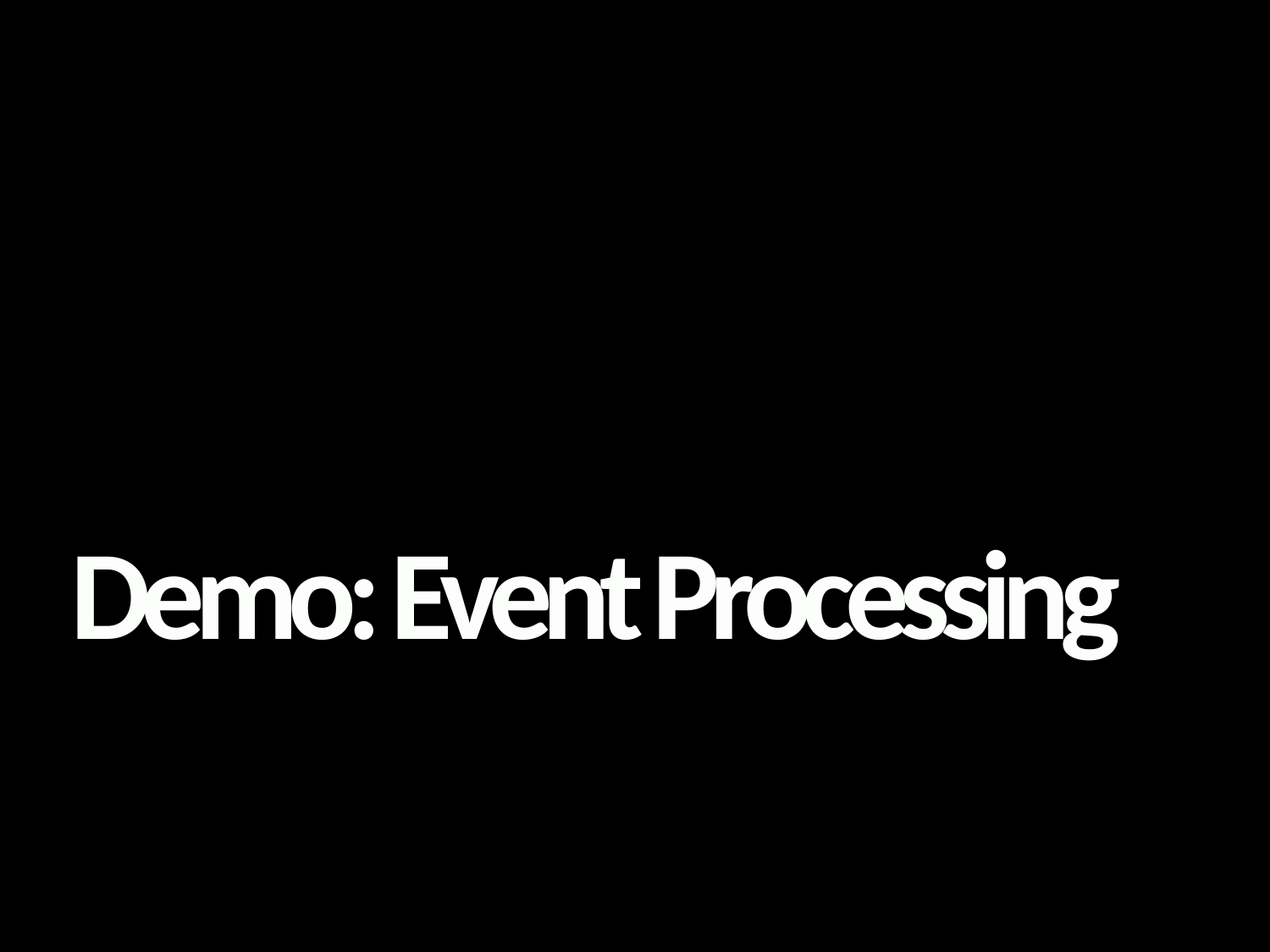

Demo: Event Processing
# Let’s Web Crawl…